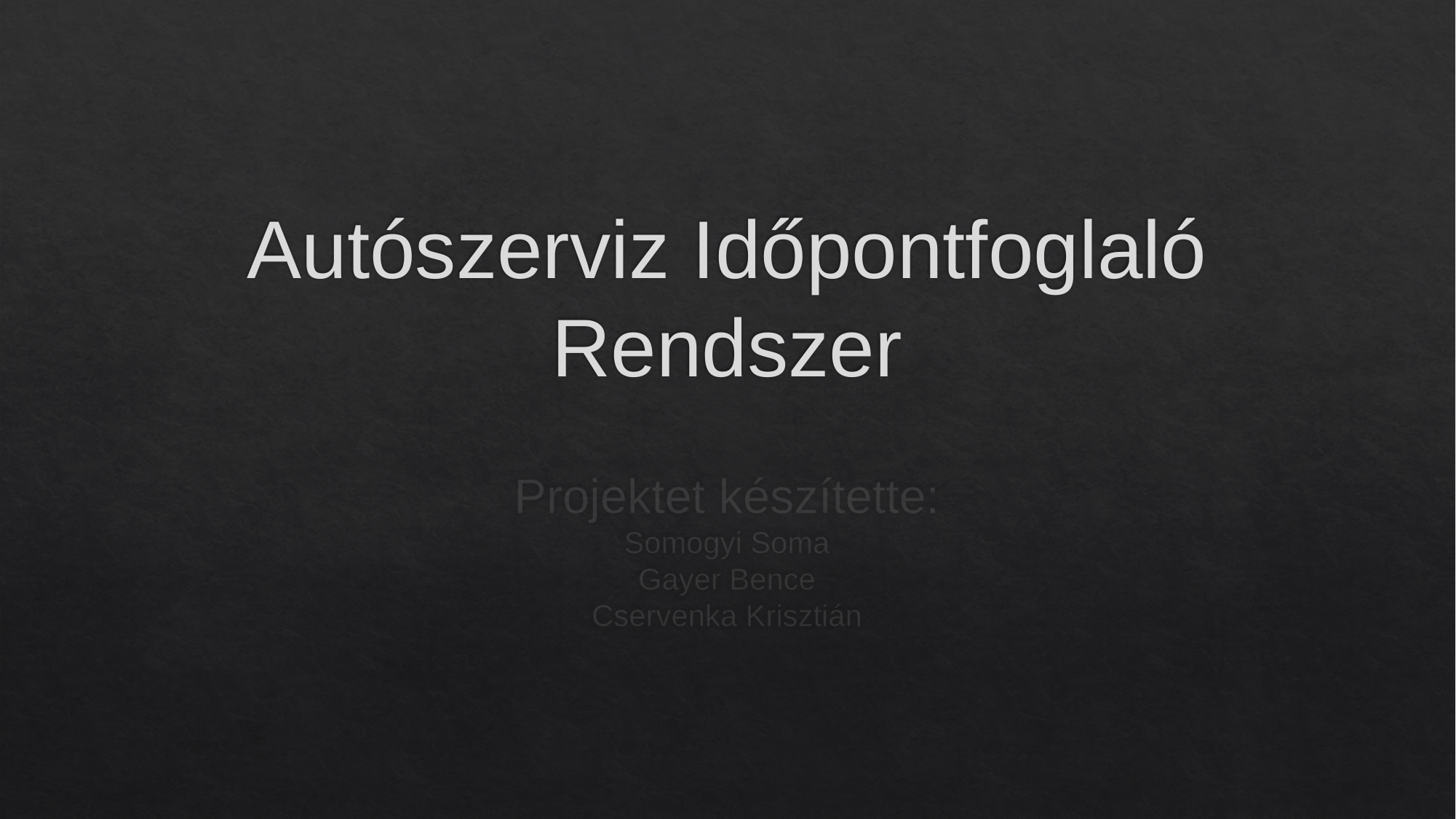

# Autószerviz Időpontfoglaló Rendszer
Projektet készítette:
Somogyi Soma
Gayer Bence
Cservenka Krisztián